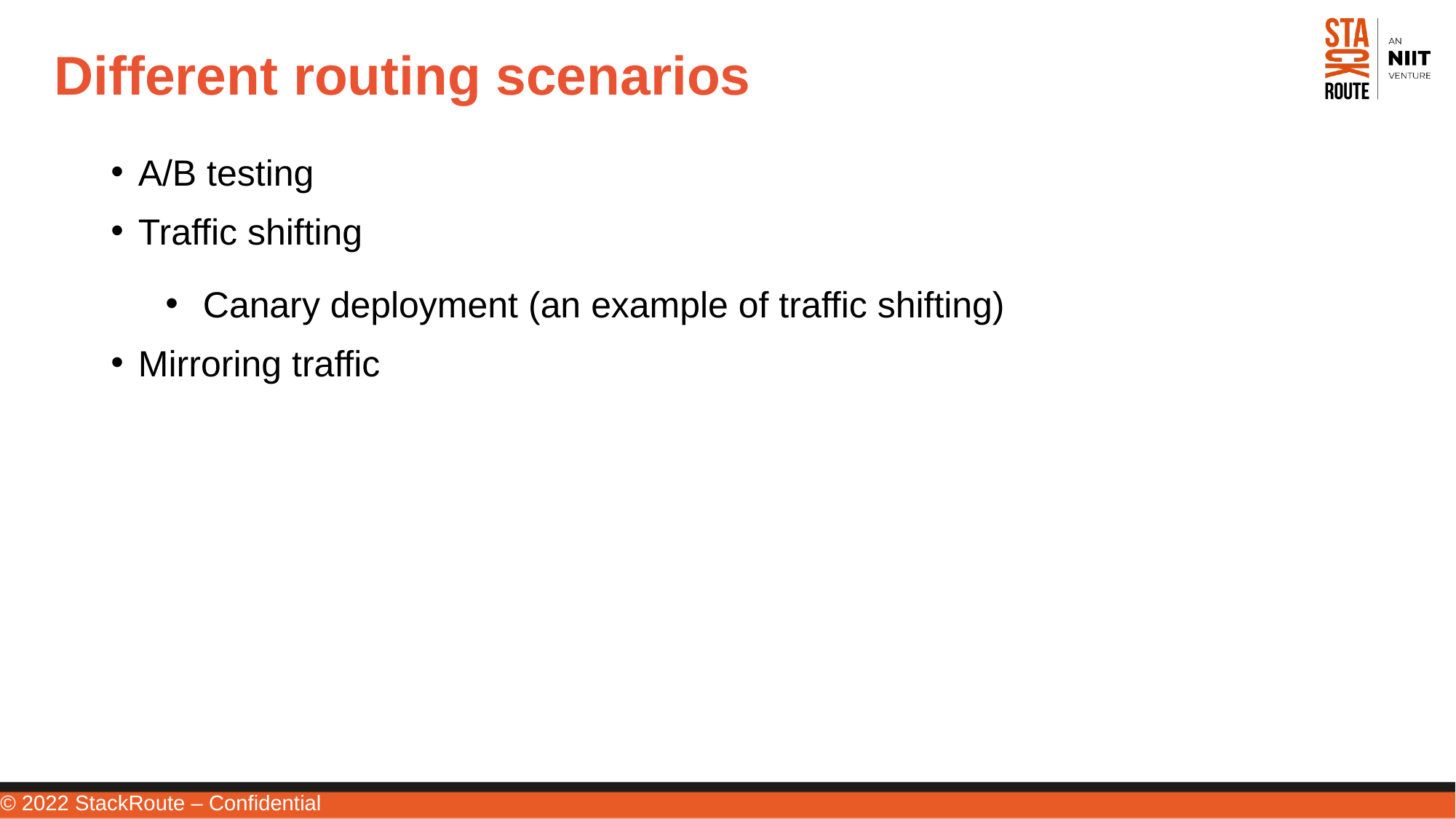

# Different routing scenarios
A/B testing
Traffic shifting
 Canary deployment (an example of traffic shifting)
Mirroring traffic